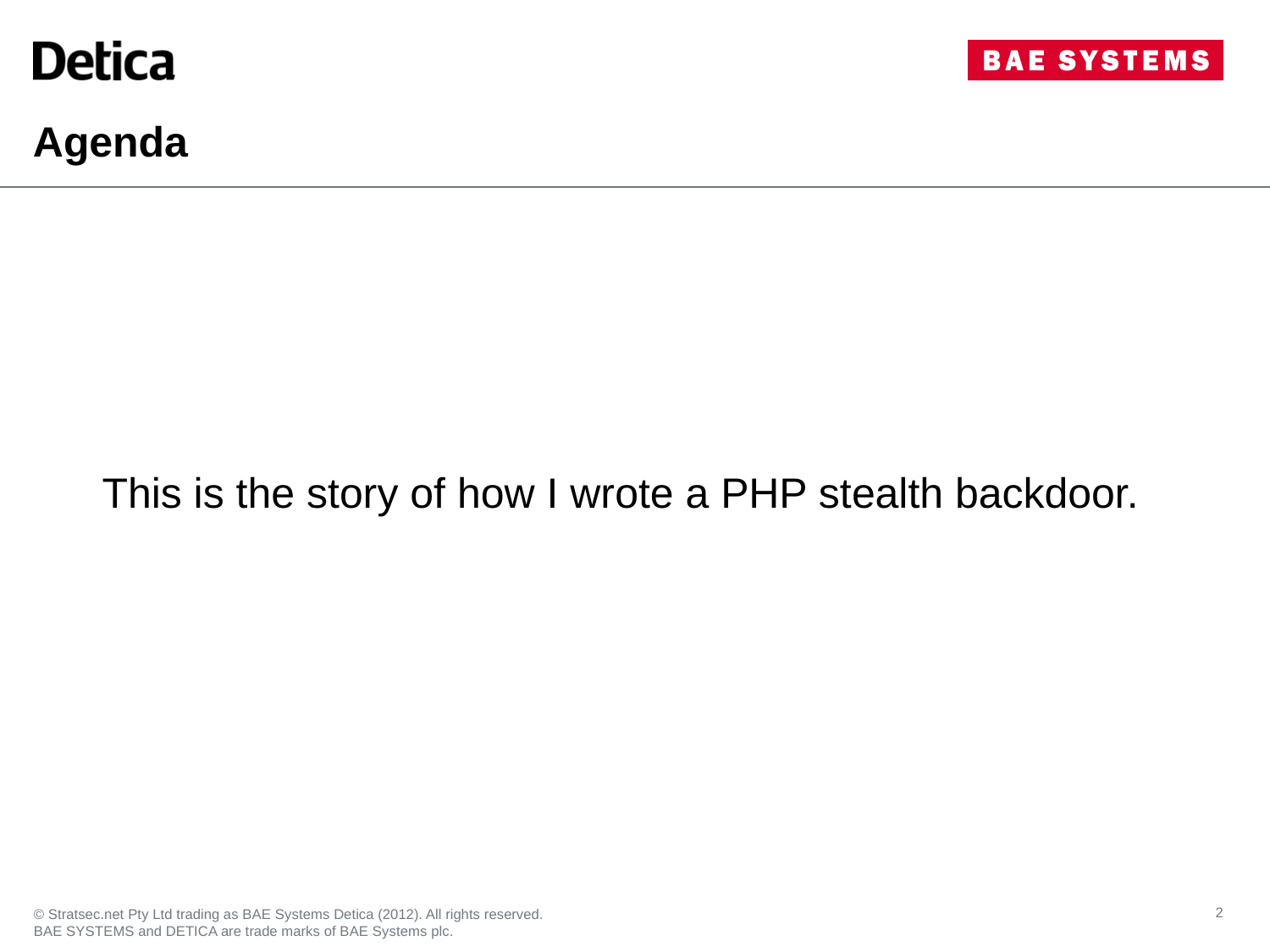

# Agenda

This is the story of how I wrote a PHP stealth backdoor.

2